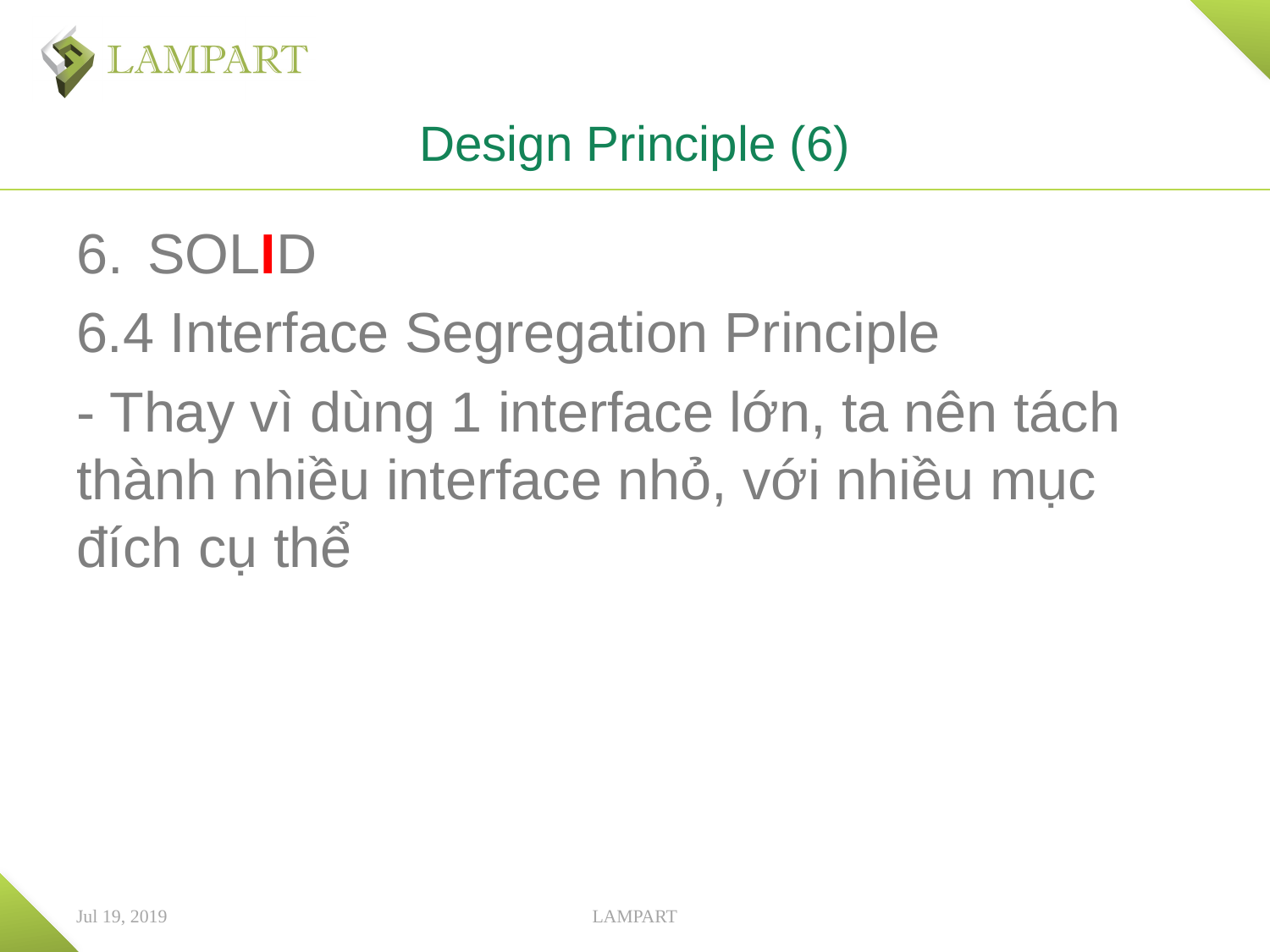

# Design Principle (6)
SOLID
6.4 Interface Segregation Principle
- Thay vì dùng 1 interface lớn, ta nên tách thành nhiều interface nhỏ, với nhiều mục đích cụ thể

Jul 19, 2019
LAMPART
17